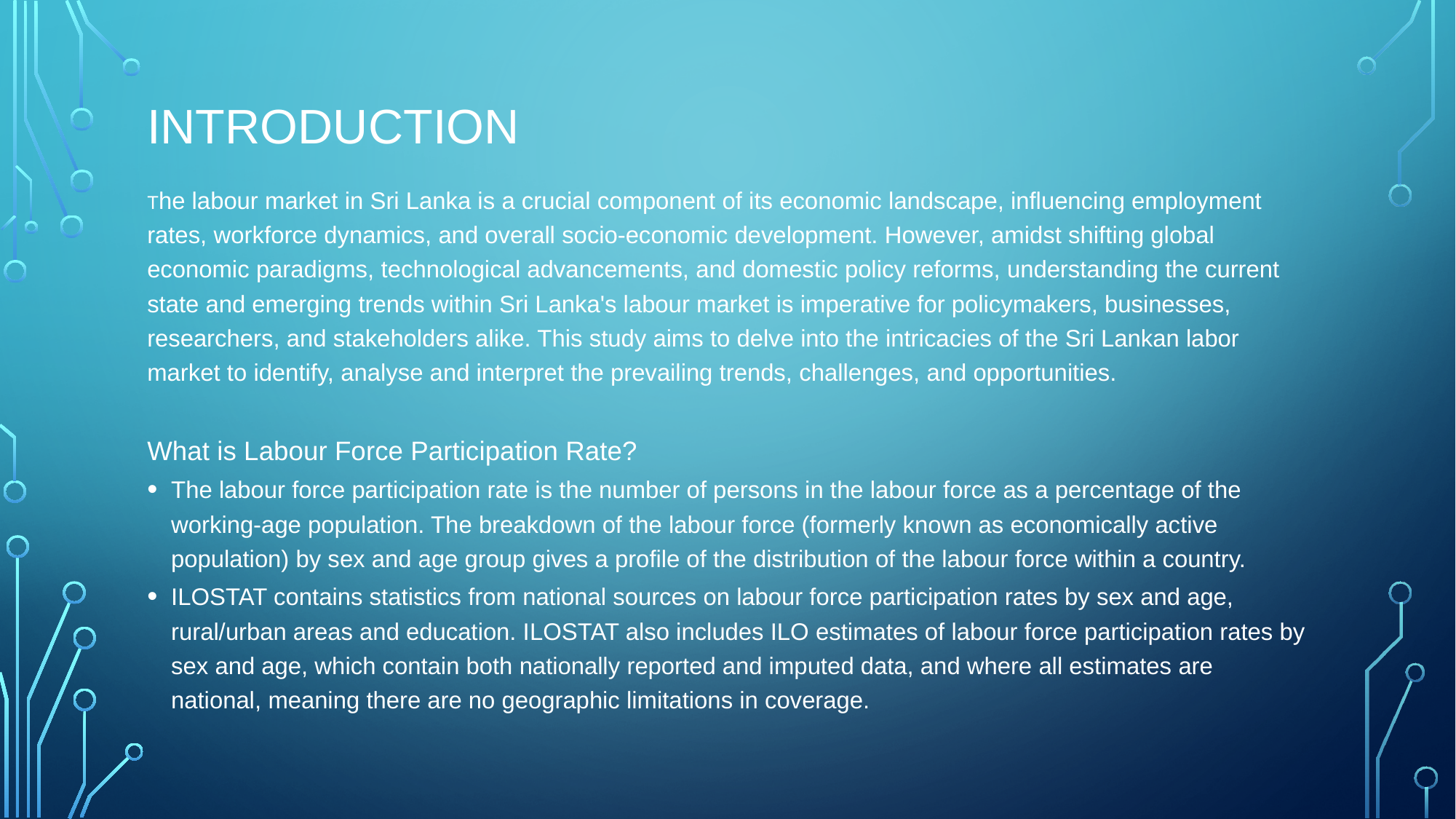

# Introduction
The labour market in Sri Lanka is a crucial component of its economic landscape, influencing employment rates, workforce dynamics, and overall socio-economic development. However, amidst shifting global economic paradigms, technological advancements, and domestic policy reforms, understanding the current state and emerging trends within Sri Lanka's labour market is imperative for policymakers, businesses, researchers, and stakeholders alike. This study aims to delve into the intricacies of the Sri Lankan labor market to identify, analyse and interpret the prevailing trends, challenges, and opportunities.

What is Labour Force Participation Rate?
The labour force participation rate is the number of persons in the labour force as a percentage of the working-age population. The breakdown of the labour force (formerly known as economically active population) by sex and age group gives a profile of the distribution of the labour force within a country.
ILOSTAT contains statistics from national sources on labour force participation rates by sex and age, rural/urban areas and education. ILOSTAT also includes ILO estimates of labour force participation rates by sex and age, which contain both nationally reported and imputed data, and where all estimates are national, meaning there are no geographic limitations in coverage.